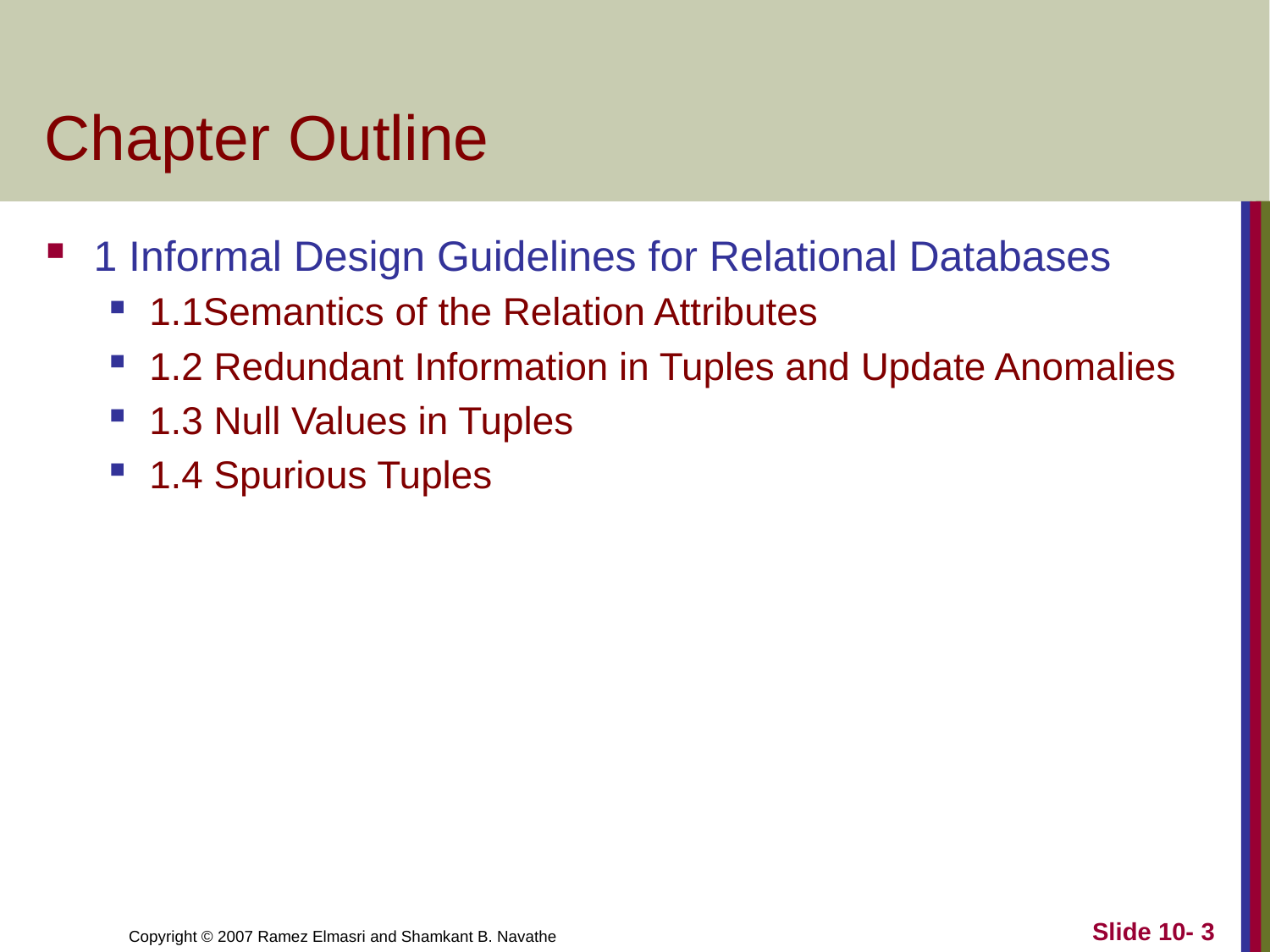

# Chapter Outline
1 Informal Design Guidelines for Relational Databases
1.1Semantics of the Relation Attributes
1.2 Redundant Information in Tuples and Update Anomalies
1.3 Null Values in Tuples
1.4 Spurious Tuples

Slide 10- 3